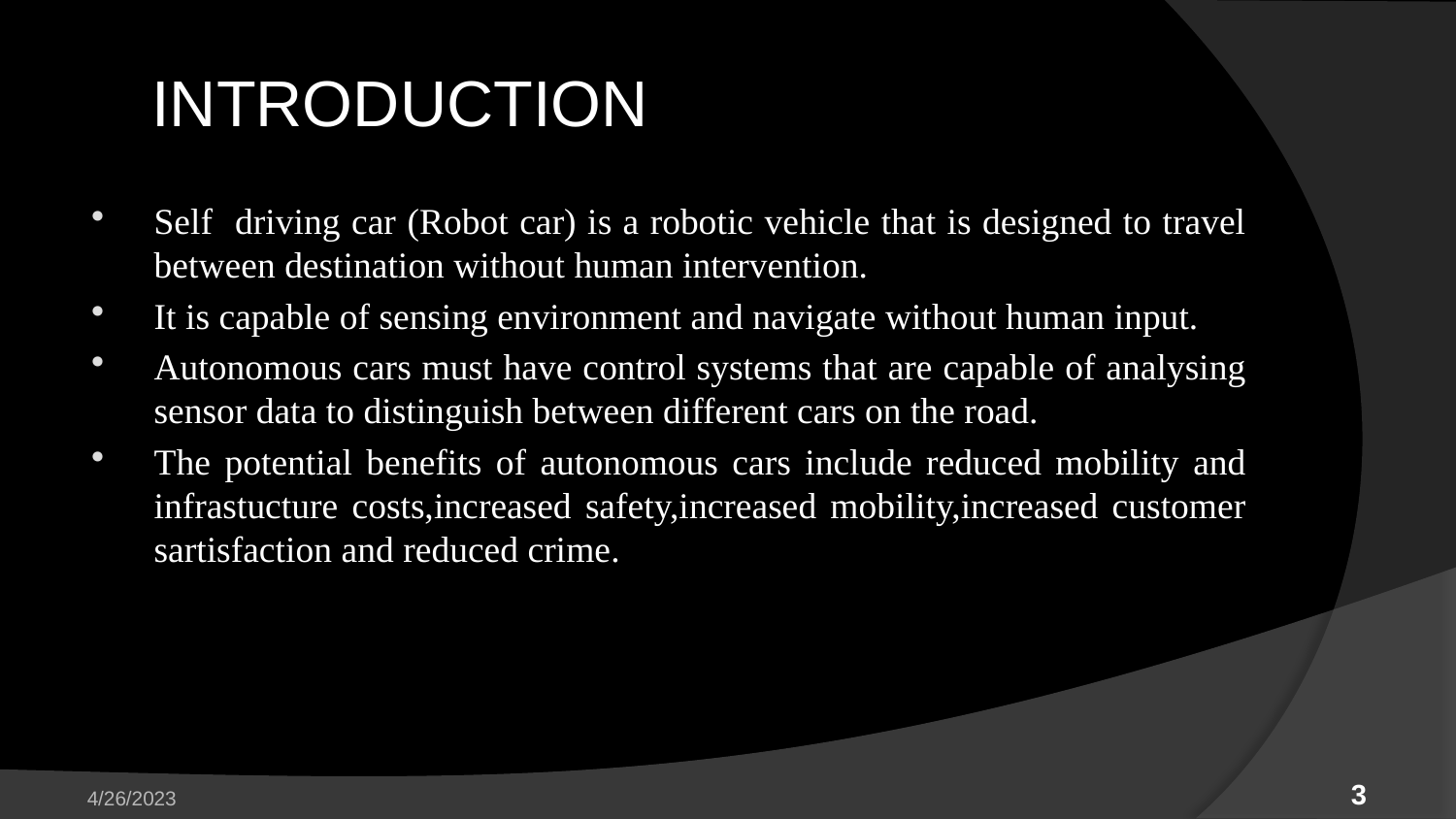

# INTRODUCTION
Self  driving car (Robot car) is a robotic vehicle that is designed to travel between destination without human intervention.
It is capable of sensing environment and navigate without human input.
Autonomous cars must have control systems that are capable of analysing sensor data to distinguish between different cars on the road.
The potential benefits of autonomous cars include reduced mobility and infrastucture costs,increased safety,increased mobility,increased customer sartisfaction and reduced crime.

4/26/2023
3